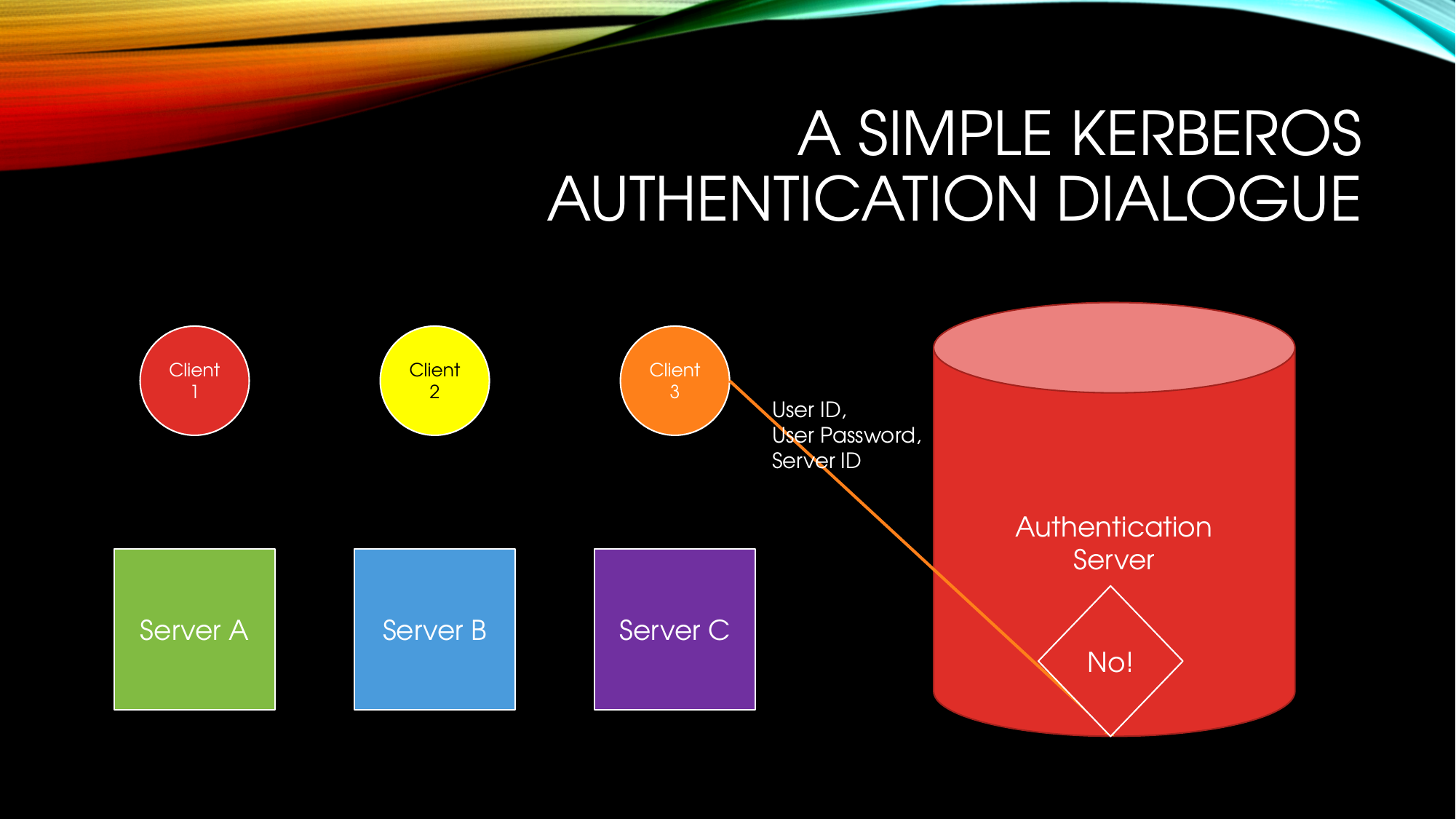

# A simple Kerberos authentication Dialogue
Authentication
Server
Client
1
Client
2
Client
3
User ID,
User Password,
Server ID
Server A
Server B
Server C
No!